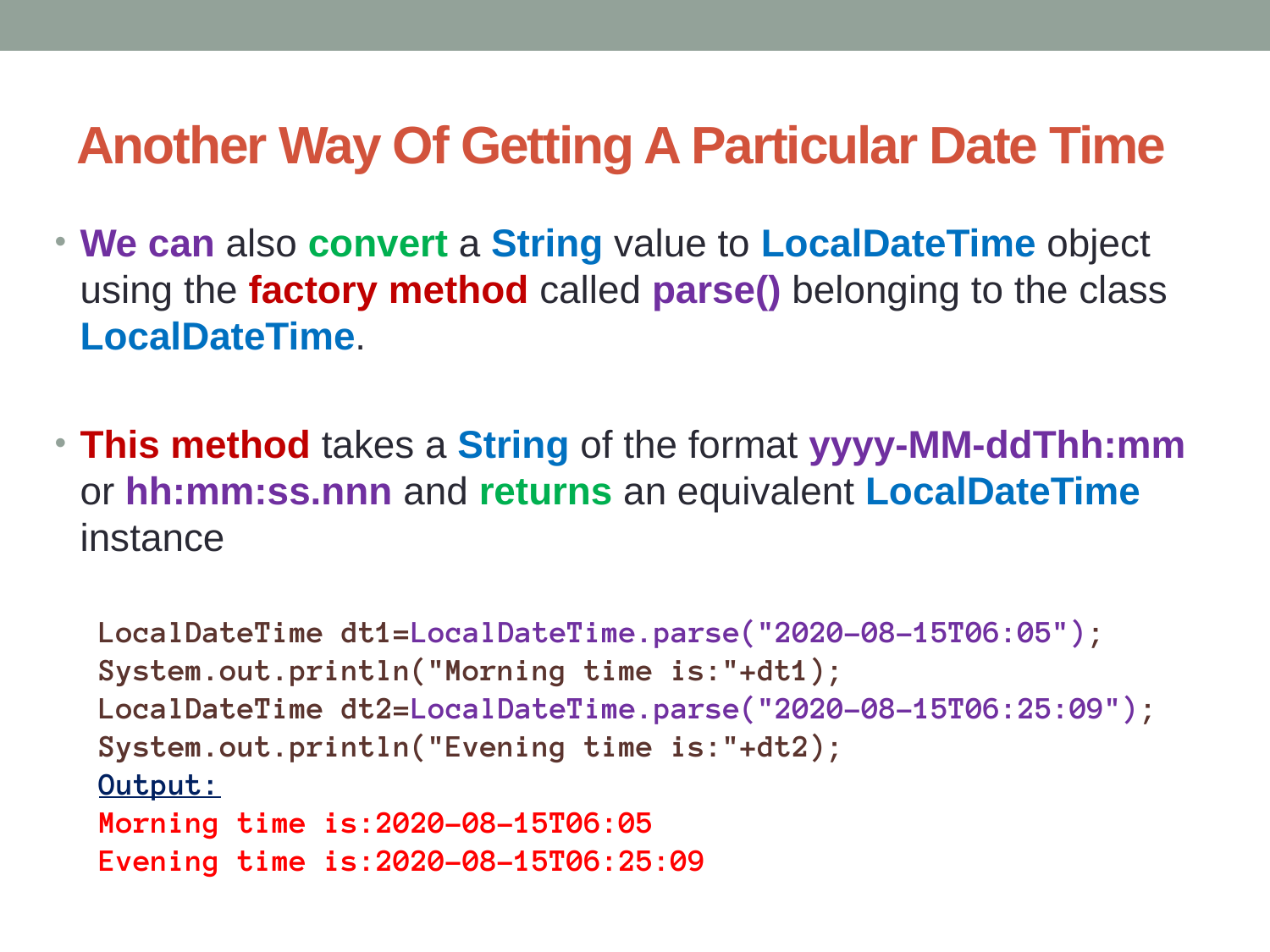

# Another Way Of Getting A Particular Date Time
We can also convert a String value to LocalDateTime object using the factory method called parse() belonging to the class LocalDateTime.

This method takes a String of the format yyyy-MM-ddThh:mm or hh:mm:ss.nnn and returns an equivalent LocalDateTime instance
LocalDateTime dt1=LocalDateTime.parse("2020-08-15T06:05");
System.out.println("Morning time is:"+dt1);
LocalDateTime dt2=LocalDateTime.parse("2020-08-15T06:25:09");
System.out.println("Evening time is:"+dt2);
Output:
Morning time is:2020-08-15T06:05
Evening time is:2020-08-15T06:25:09